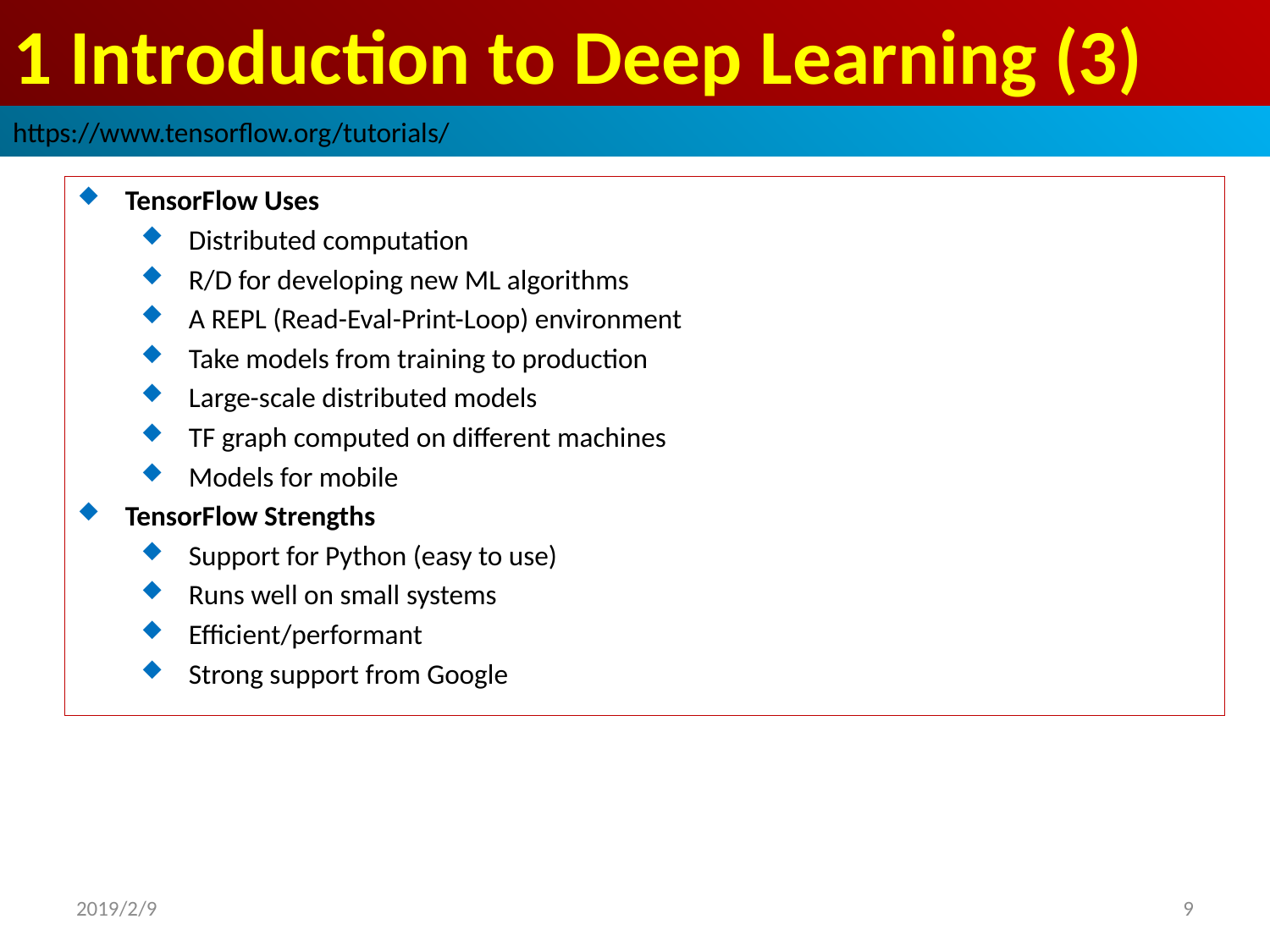

# 1 Introduction to Deep Learning (3)
https://www.tensorflow.org/tutorials/
TensorFlow Uses
Distributed computation
R/D for developing new ML algorithms
A REPL (Read-Eval-Print-Loop) environment
Take models from training to production
Large-scale distributed models
TF graph computed on different machines
Models for mobile
TensorFlow Strengths
Support for Python (easy to use)
Runs well on small systems
Efficient/performant
Strong support from Google

2019/2/9
9